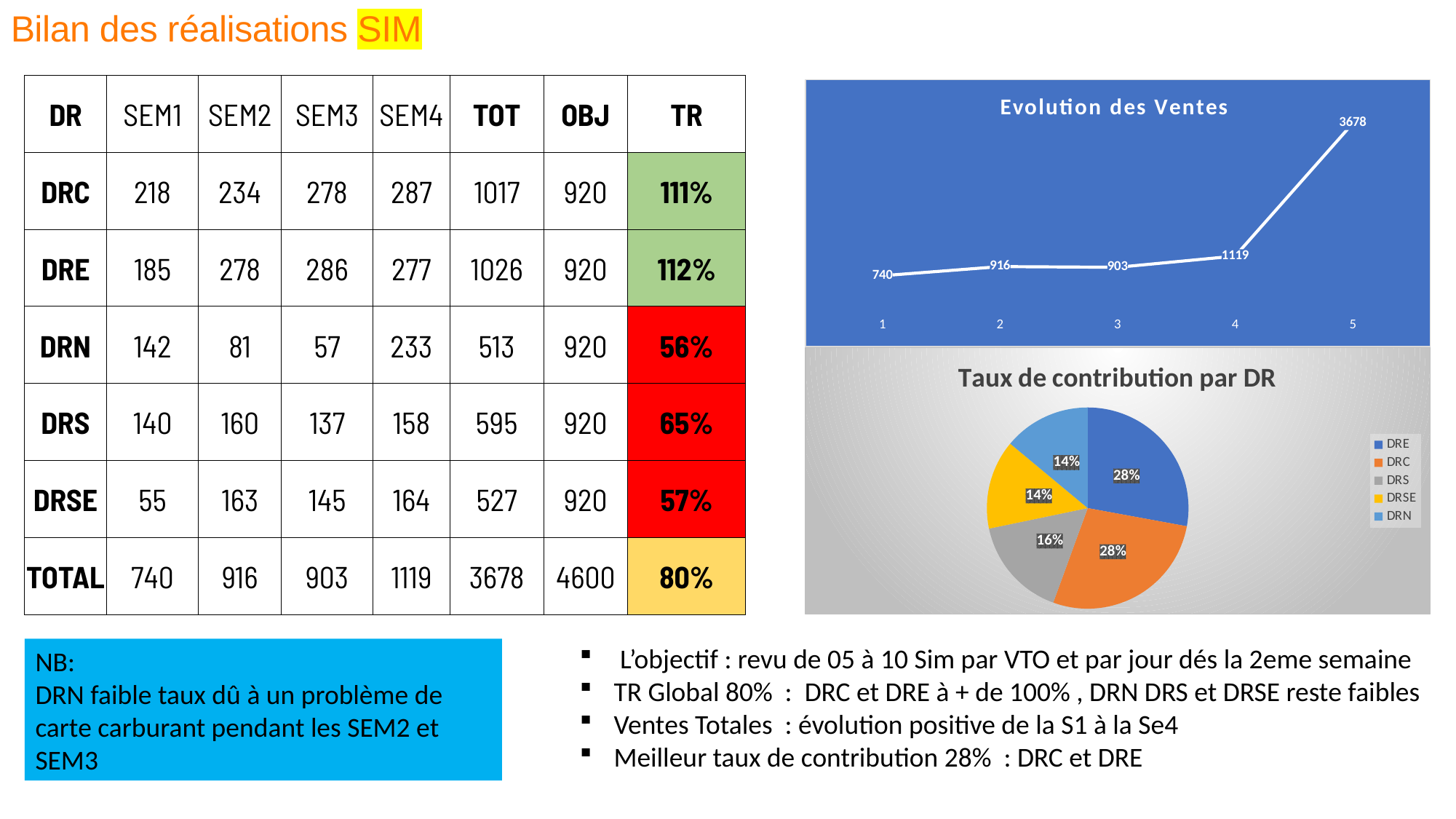

Bilan des réalisations SIM
| DR | SEM1 | SEM2 | SEM3 | SEM4 | TOT | OBJ | TR |
| --- | --- | --- | --- | --- | --- | --- | --- |
| DRC | 218 | 234 | 278 | 287 | 1017 | 920 | 111% |
| DRE | 185 | 278 | 286 | 277 | 1026 | 920 | 112% |
| DRN | 142 | 81 | 57 | 233 | 513 | 920 | 56% |
| DRS | 140 | 160 | 137 | 158 | 595 | 920 | 65% |
| DRSE | 55 | 163 | 145 | 164 | 527 | 920 | 57% |
| TOTAL | 740 | 916 | 903 | 1119 | 3678 | 4600 | 80% |

### Chart: Evolution des Ventes

| Category | TOTAL |
|---|---|

### Chart: Taux de contribution par DR

| Category |  |
|---|---|
| DRE | 1.1152173913043477 |
| DRC | 1.1054347826086957 |
| DRS | 0.6467391304347826 |
| DRSE | 0.5728260869565217 |
| DRN | 0.5576086956521739 |
 L’objectif : revu de 05 à 10 Sim par VTO et par jour dés la 2eme semaine
TR Global 80%  :  DRC et DRE à + de 100% , DRN DRS et DRSE reste faibles
Ventes Totales  : évolution positive de la S1 à la Se4
Meilleur taux de contribution 28%  : DRC et DRE

NB:
DRN faible taux dû à un problème de carte carburant pendant les SEM2 et SEM3